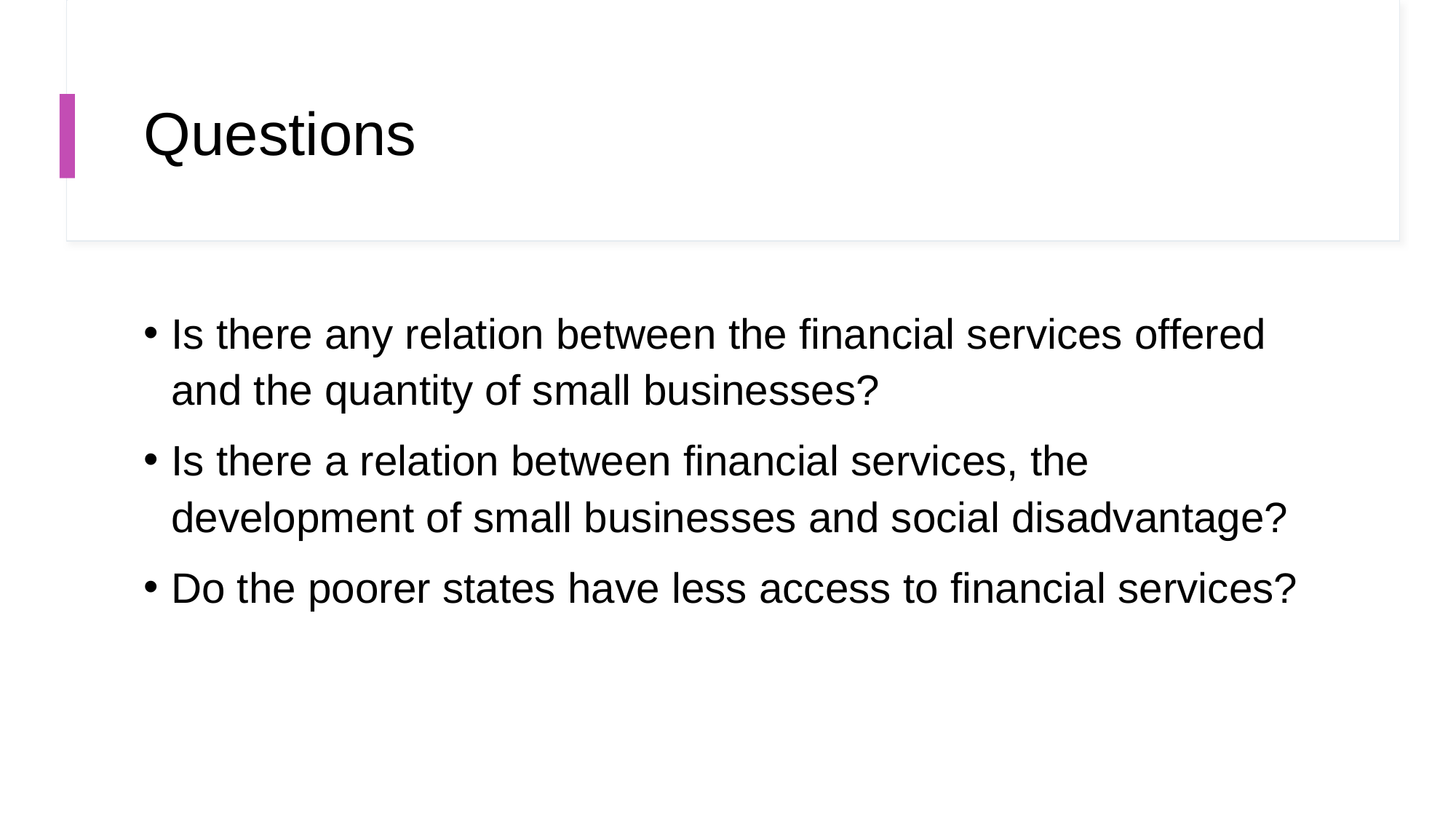

# Questions
Is there any relation between the financial services offered and the quantity of small businesses?
Is there a relation between financial services, the development of small businesses and social disadvantage?
Do the poorer states have less access to financial services?